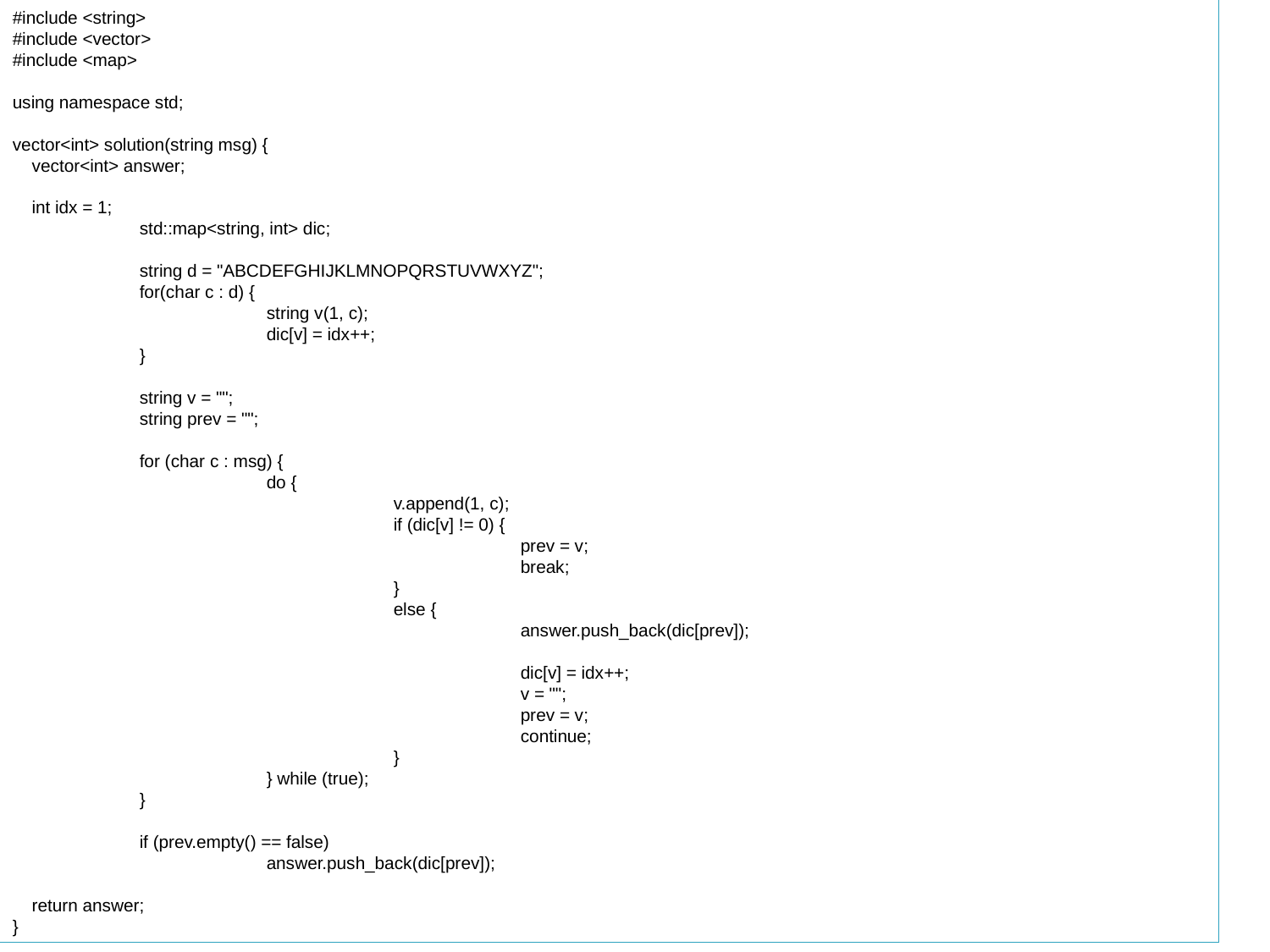

#include <string>
#include <vector>
#include <map>

using namespace std;

vector<int> solution(string msg) {
    vector<int> answer;

    int idx = 1;
	std::map<string, int> dic;

	string d = "ABCDEFGHIJKLMNOPQRSTUVWXYZ";
	for(char c : d) {
		string v(1, c);
		dic[v] = idx++;
	}

	string v = "";
	string prev = "";

	for (char c : msg) {
		do {
			v.append(1, c);
			if (dic[v] != 0) {
				prev = v;
				break;
			}
			else {
				answer.push_back(dic[prev]);

				dic[v] = idx++;
				v = "";
				prev = v;
				continue;
			}
		} while (true);
	}

	if (prev.empty() == false)
		answer.push_back(dic[prev]);

    return answer;
}